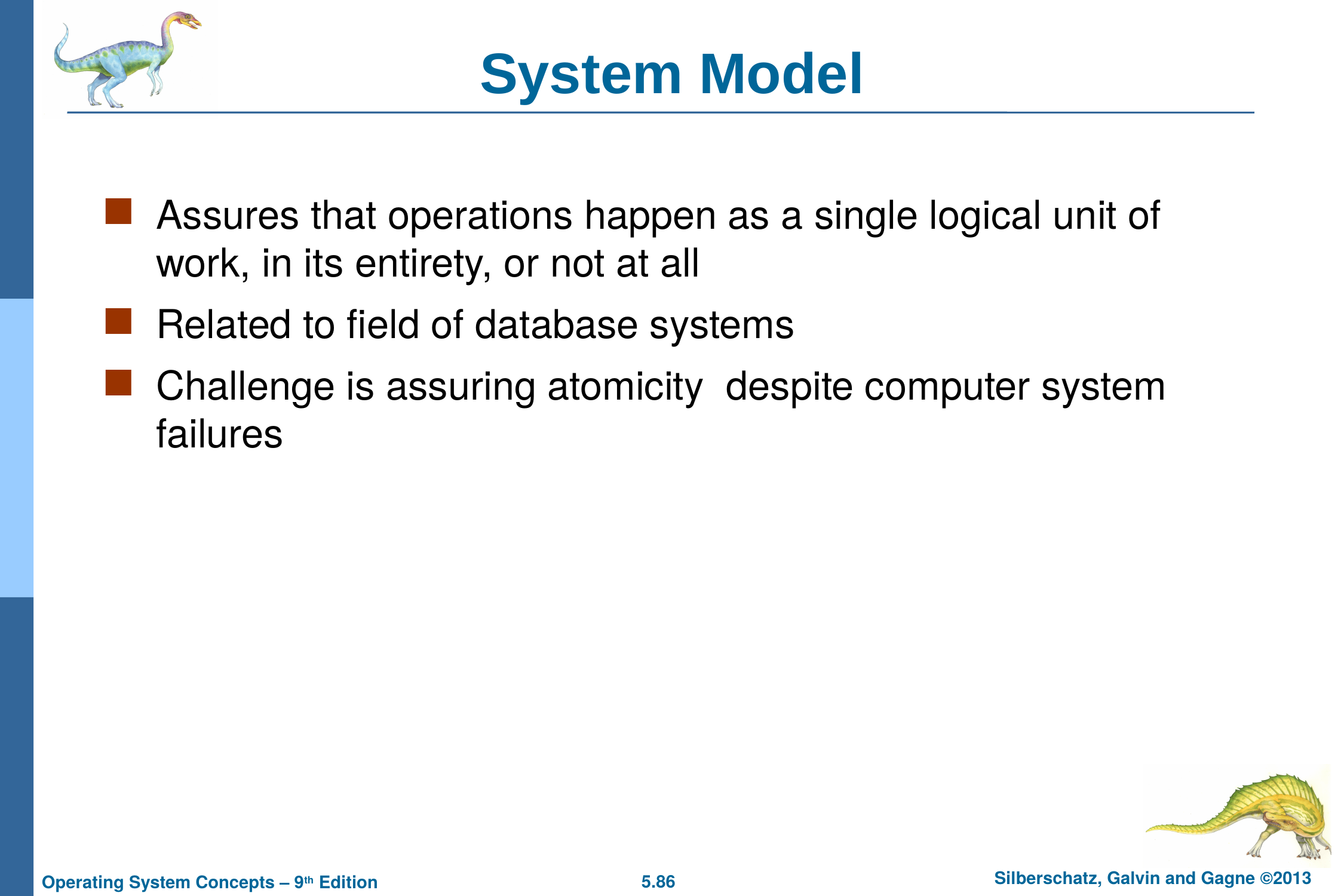

# System Model
Assures that operations happen as a single logical unit of work, in its entirety, or not at all
Related to field of database systems
Challenge is assuring atomicity  despite computer system failures